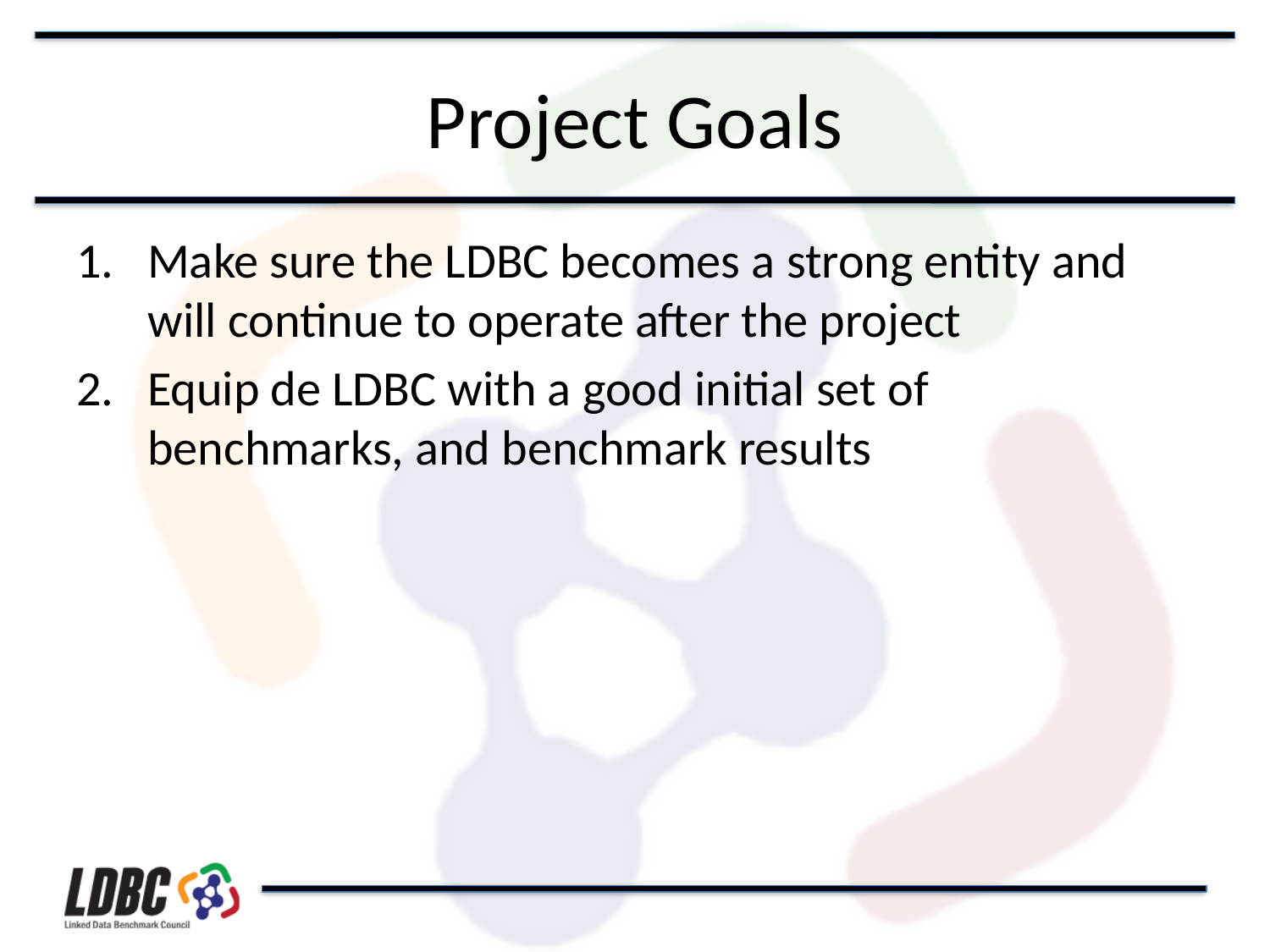

# Project Goals
Make sure the LDBC becomes a strong entity and will continue to operate after the project
Equip de LDBC with a good initial set of benchmarks, and benchmark results